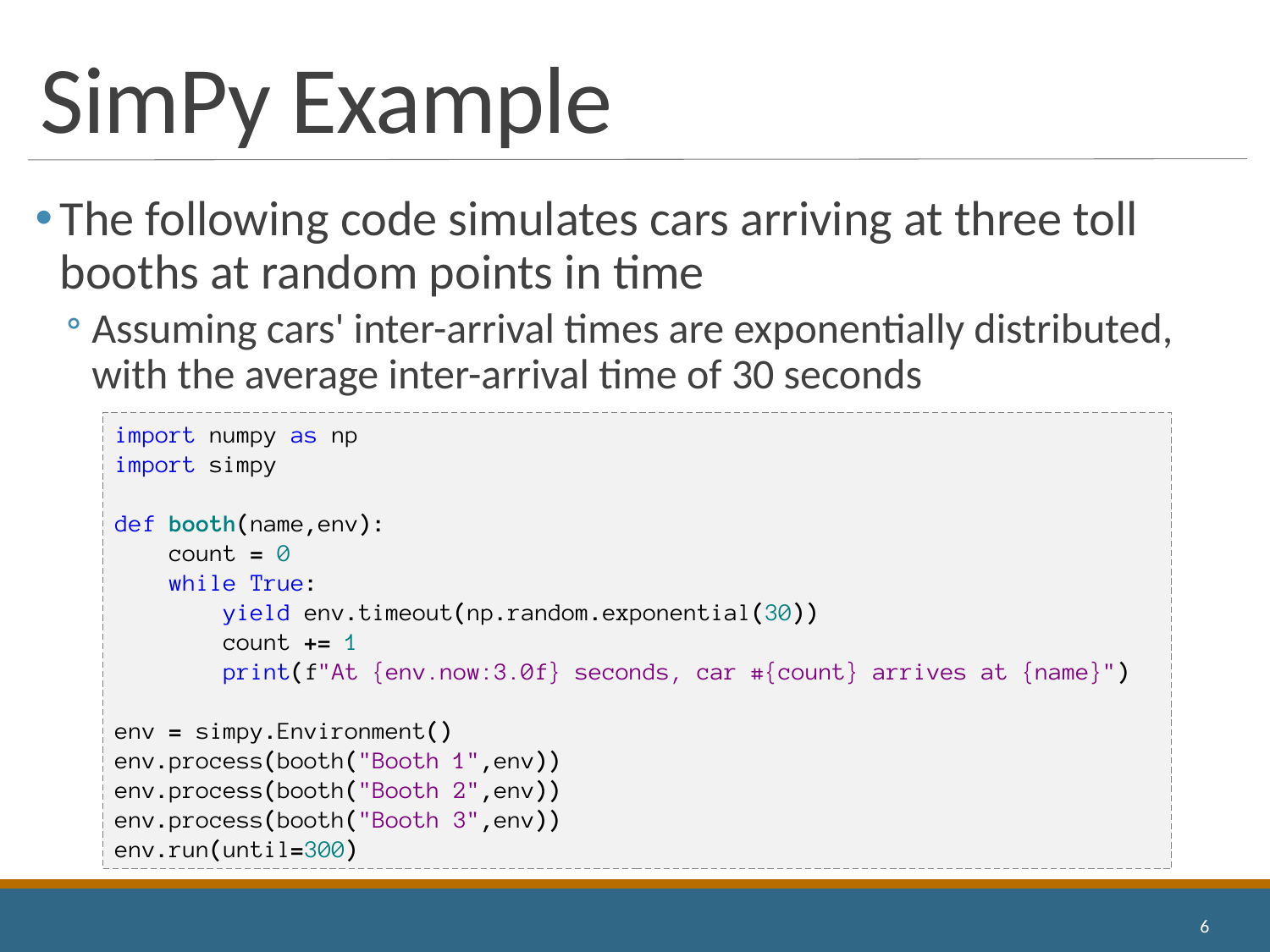

# SimPy Example
The following code simulates cars arriving at three toll booths at random points in time
Assuming cars' inter-arrival times are exponentially distributed, with the average inter-arrival time of 30 seconds
import numpy as np
import simpy

def booth(name,env):
    count = 0
    while True:
        yield env.timeout(np.random.exponential(30))
        count += 1
        print(f"At {env.now:3.0f} seconds, car #{count} arrives at {name}")

env = simpy.Environment()
env.process(booth("Booth 1",env))
env.process(booth("Booth 2",env))
env.process(booth("Booth 3",env))
env.run(until=300)